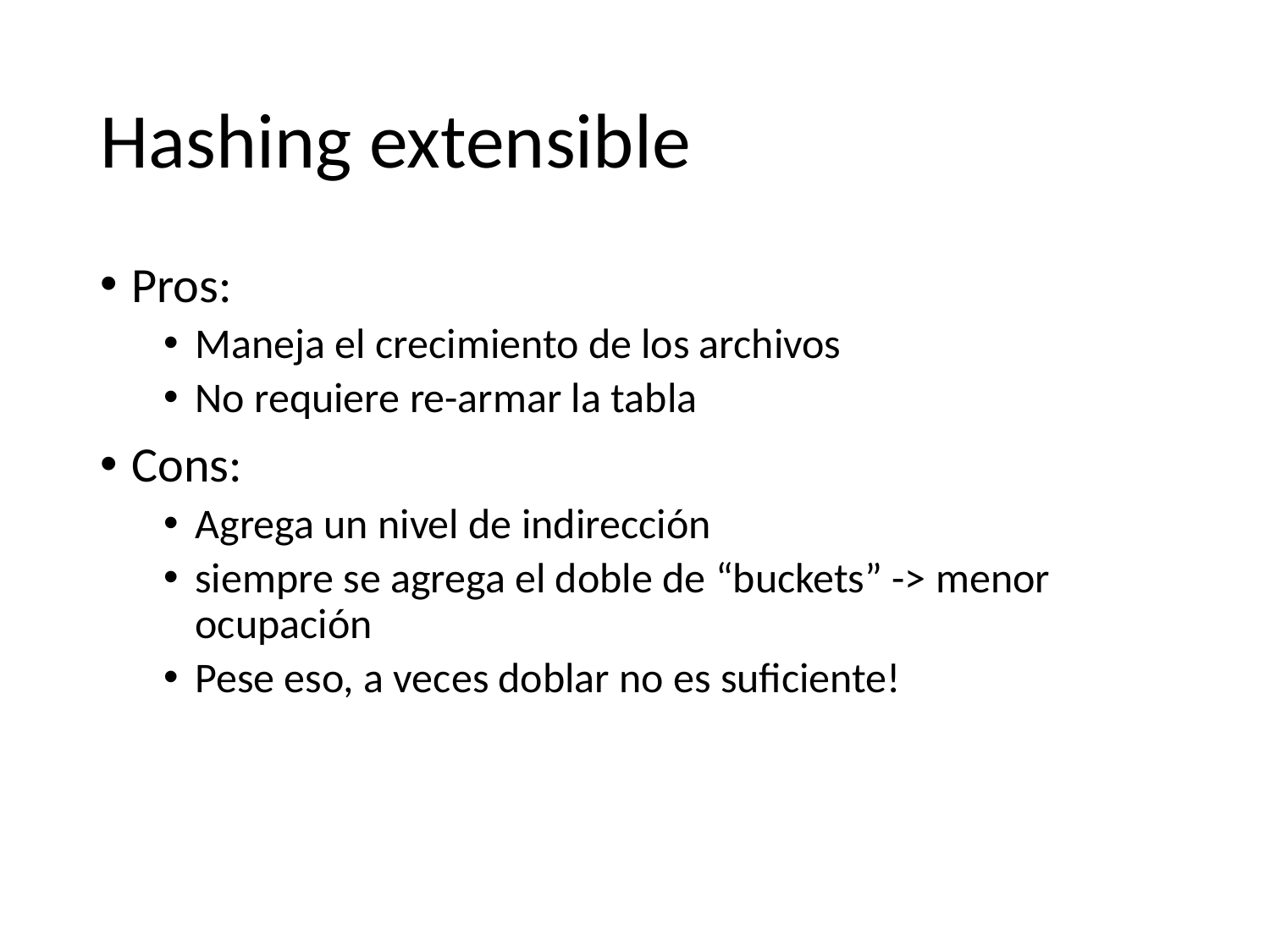

# Hashing extensible
Pros:
Maneja el crecimiento de los archivos
No requiere re-armar la tabla
Cons:
Agrega un nivel de indirección
siempre se agrega el doble de “buckets” -> menor ocupación
Pese eso, a veces doblar no es suficiente!